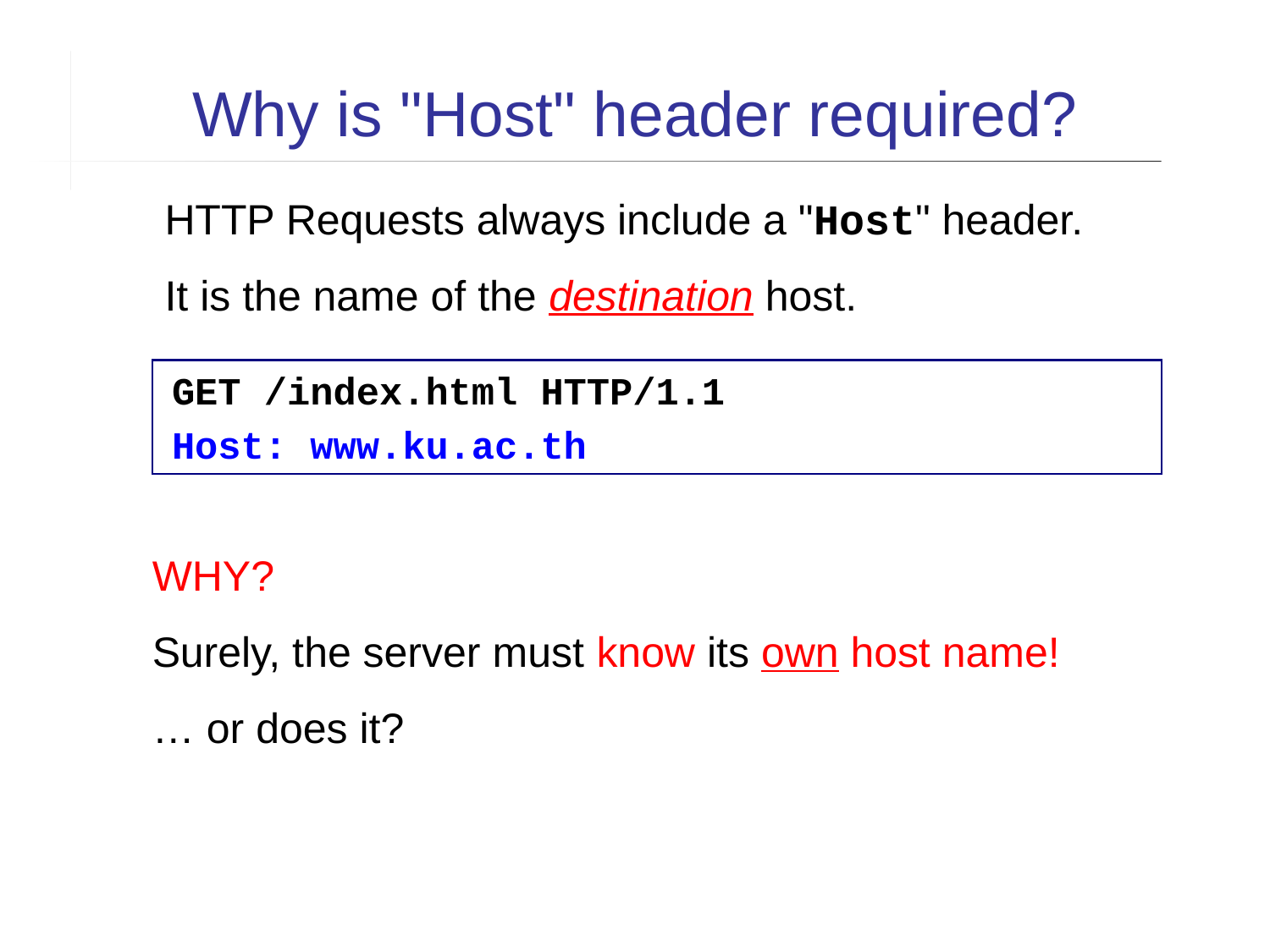

Why is "Host" header required?
HTTP Requests always include a "Host" header.
It is the name of the destination host.

GET /index.html HTTP/1.1
Host: www.ku.ac.th

WHY?
Surely, the server must know its own host name!
… or does it?